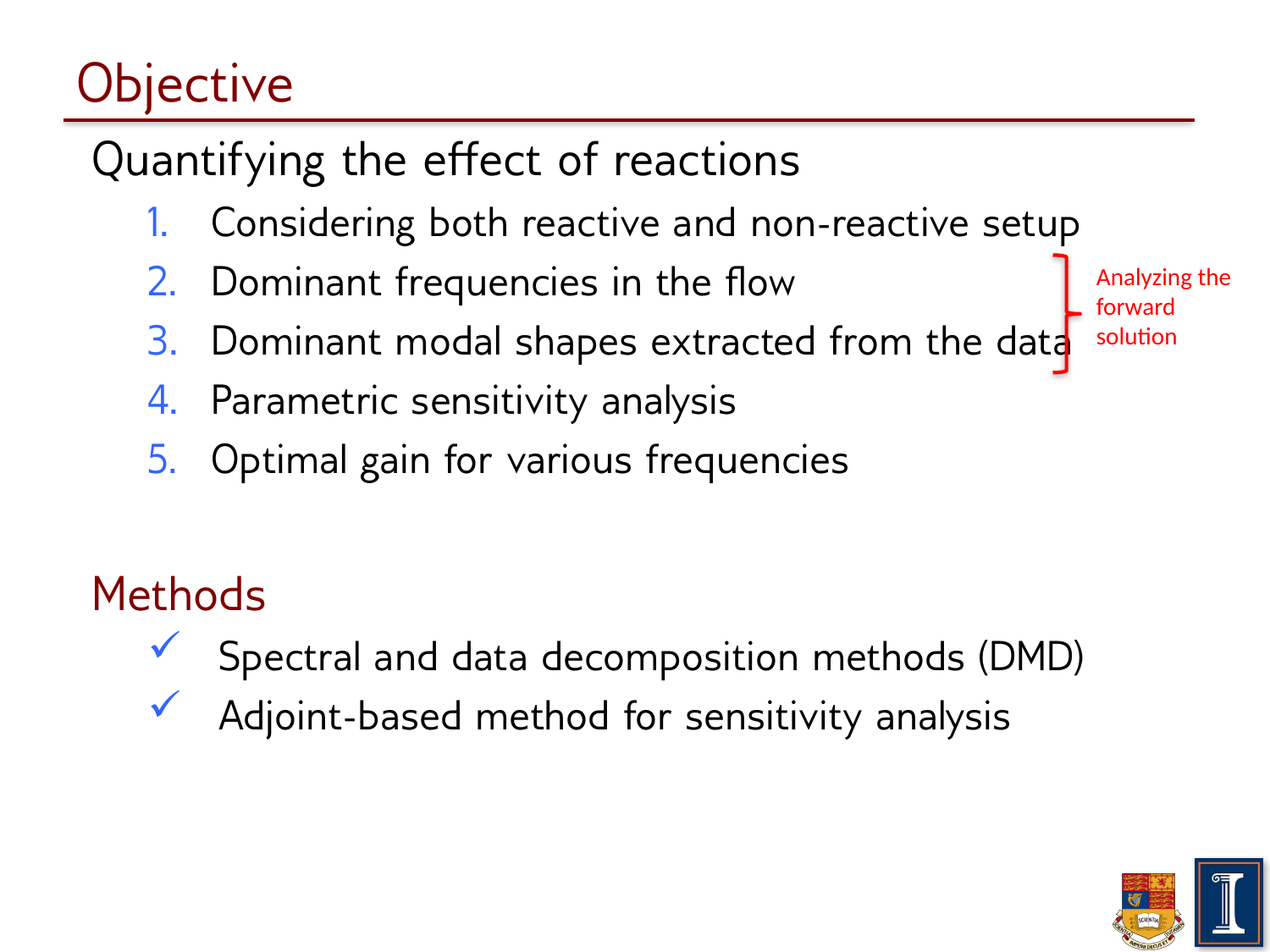

# Objective
Quantifying the effect of reactions
Considering both reactive and non-reactive setup
Dominant frequencies in the flow
Dominant modal shapes extracted from the data
Parametric sensitivity analysis
Optimal gain for various frequencies

Methods
Spectral and data decomposition methods (DMD)
Adjoint-based method for sensitivity analysis

Analyzing the forward solution